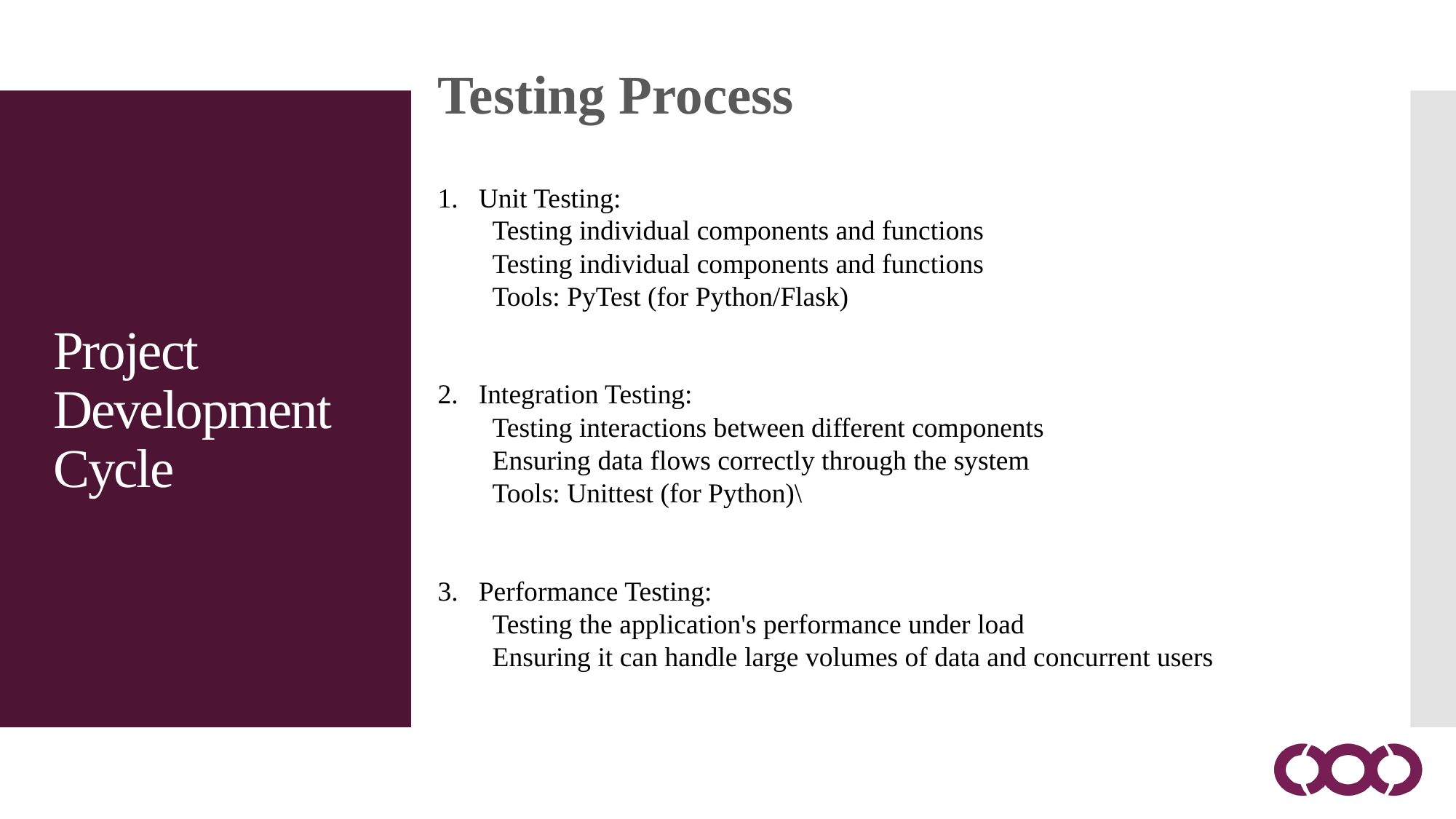

Testing Process
Unit Testing:
Testing individual components and functions
Testing individual components and functions
Tools: PyTest (for Python/Flask)

Integration Testing:
Testing interactions between different components
Ensuring data flows correctly through the system
Tools: Unittest (for Python)\

Performance Testing:
Testing the application's performance under load
Ensuring it can handle large volumes of data and concurrent users

Project Development Cycle